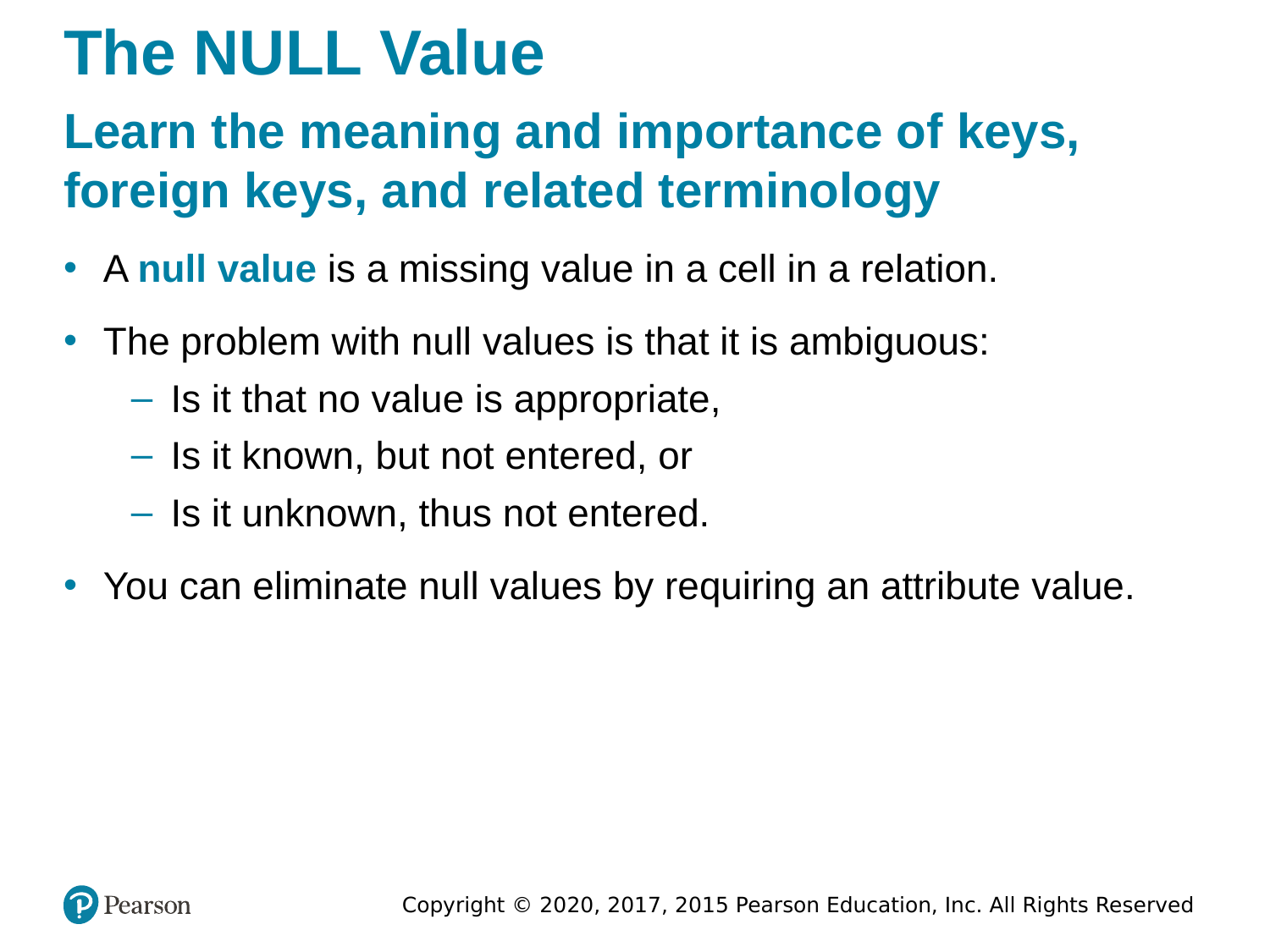

# The NULL Value
Learn the meaning and importance of keys, foreign keys, and related terminology
A null value is a missing value in a cell in a relation.
The problem with null values is that it is ambiguous:
Is it that no value is appropriate,
Is it known, but not entered, or
Is it unknown, thus not entered.
You can eliminate null values by requiring an attribute value.